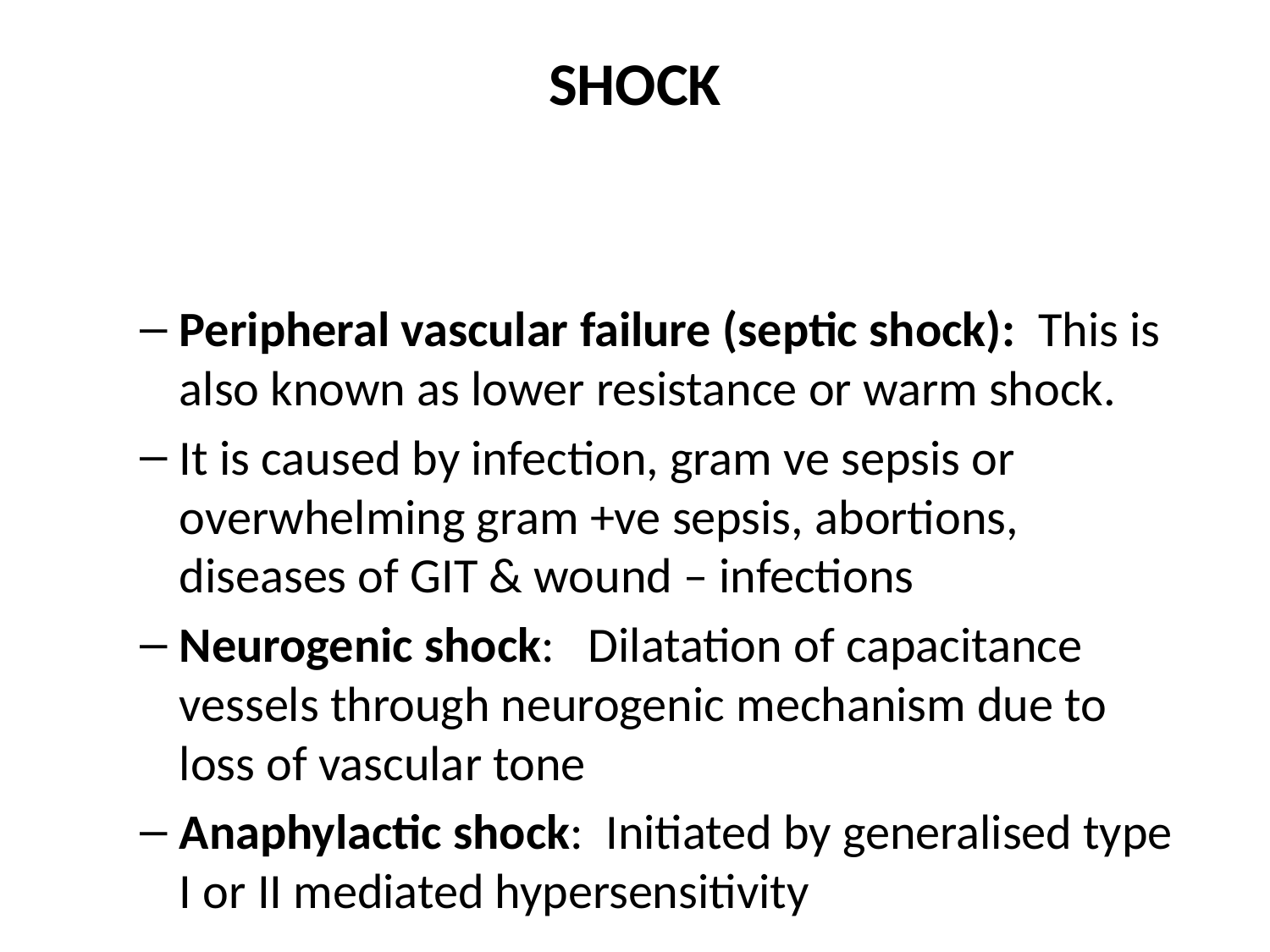

# SHOCK

Peripheral vascular failure (septic shock):  This is also known as lower resistance or warm shock.
It is caused by infection, gram ve sepsis or overwhelming gram +ve sepsis, abortions, diseases of GIT & wound – infections
Neurogenic shock:   Dilatation of capacitance vessels through neurogenic mechanism due to loss of vascular tone
Anaphylactic shock:  Initiated by generalised type I or II mediated hypersensitivity